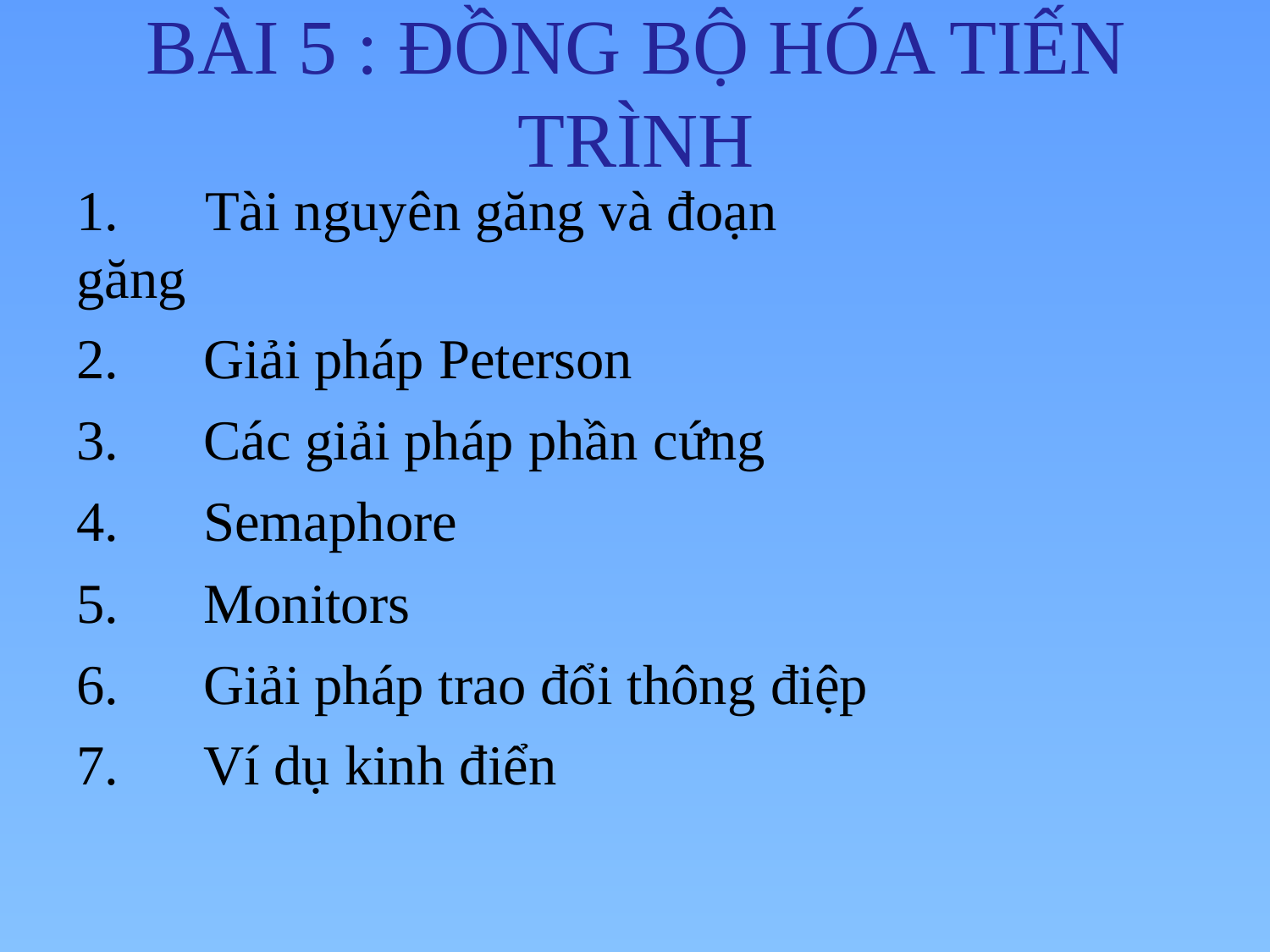

# BÀI 5 : ĐỒNG BỘ HÓA TIẾN TRÌNH
1.	Tài nguyên găng và đoạn găng
Giải pháp Peterson
Các giải pháp phần cứng
Semaphore
Monitors
Giải pháp trao đổi thông điệp
Ví dụ kinh điển